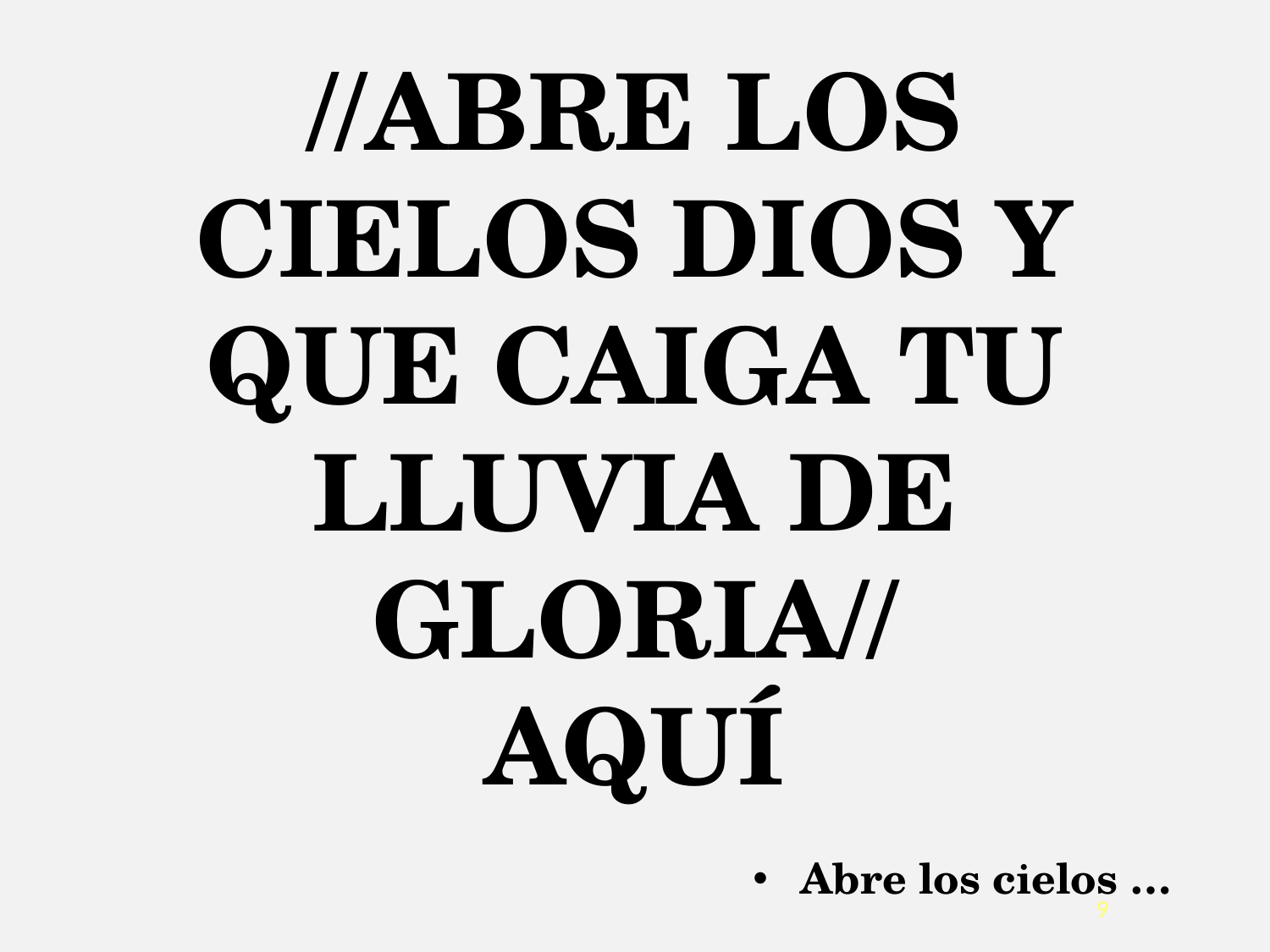

//ABRE LOS CIELOS DIOS Y QUE CAIGA TU LLUVIA DE GLORIA//
AQUÍ
Abre los cielos …
9